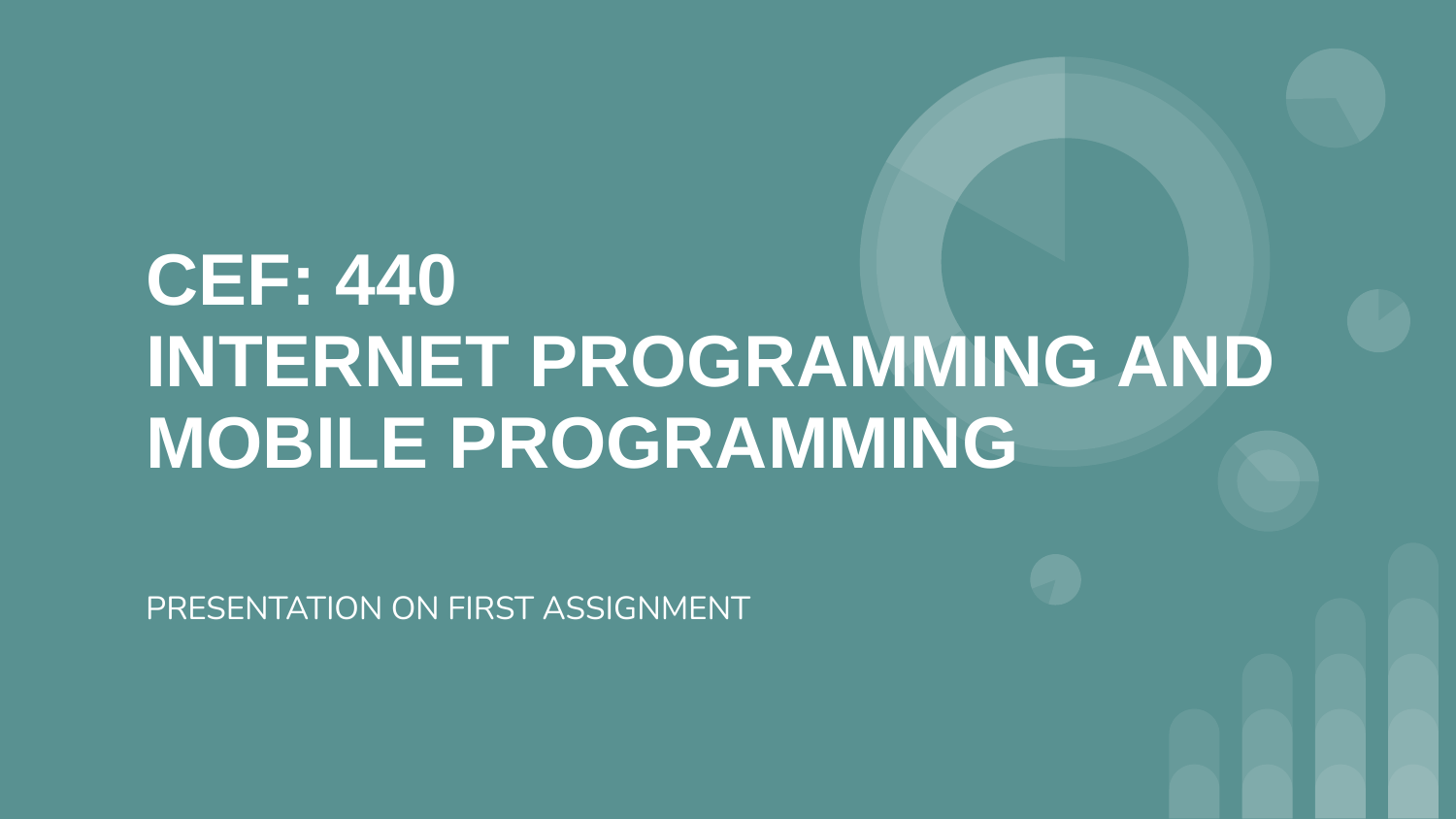

# CEF: 440
INTERNET PROGRAMMING AND MOBILE PROGRAMMING
PRESENTATION ON FIRST ASSIGNMENT